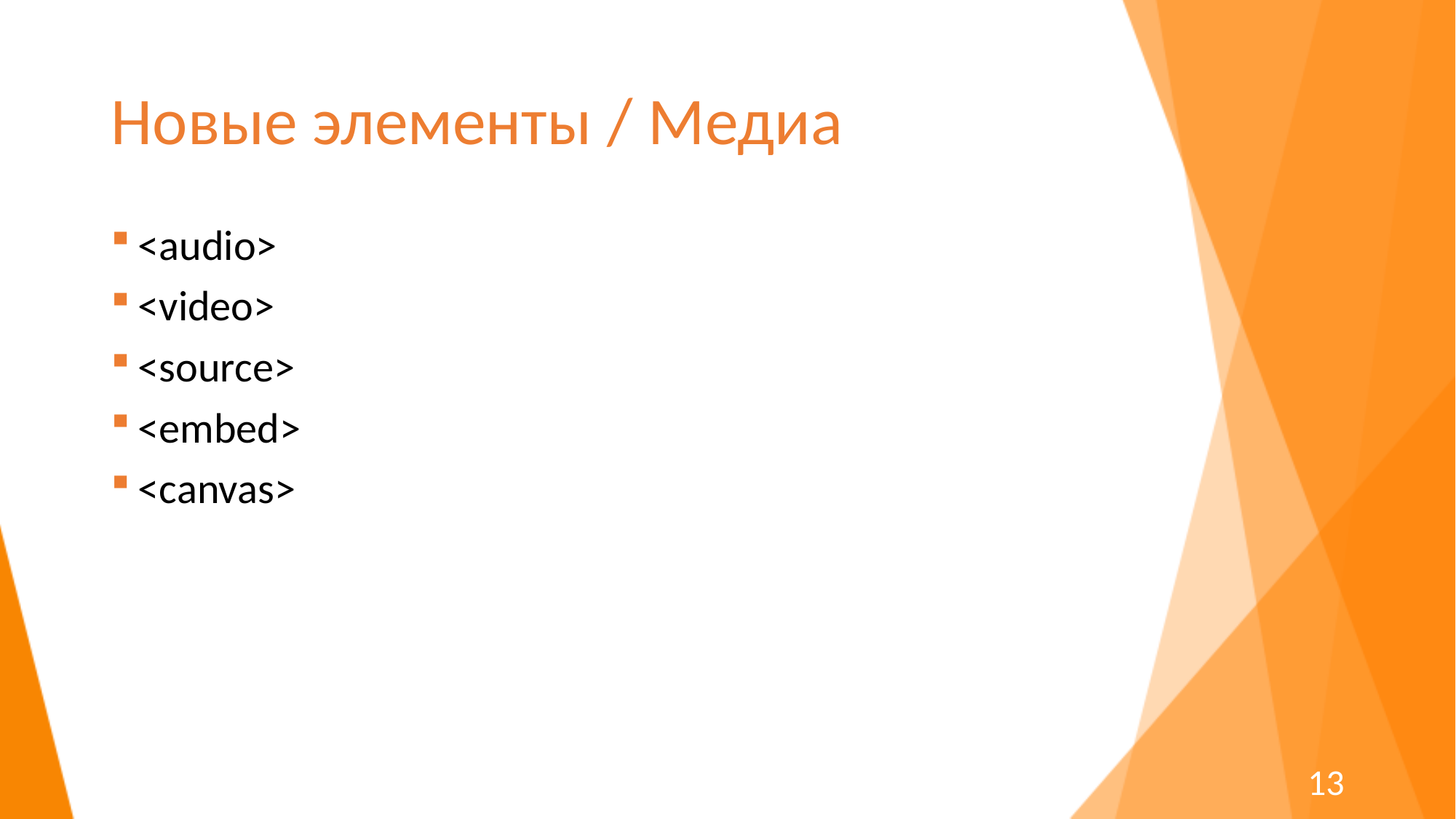

# Новые элементы / Медиа
<audio>
<video>
<source>
<embed>
<canvas>
13